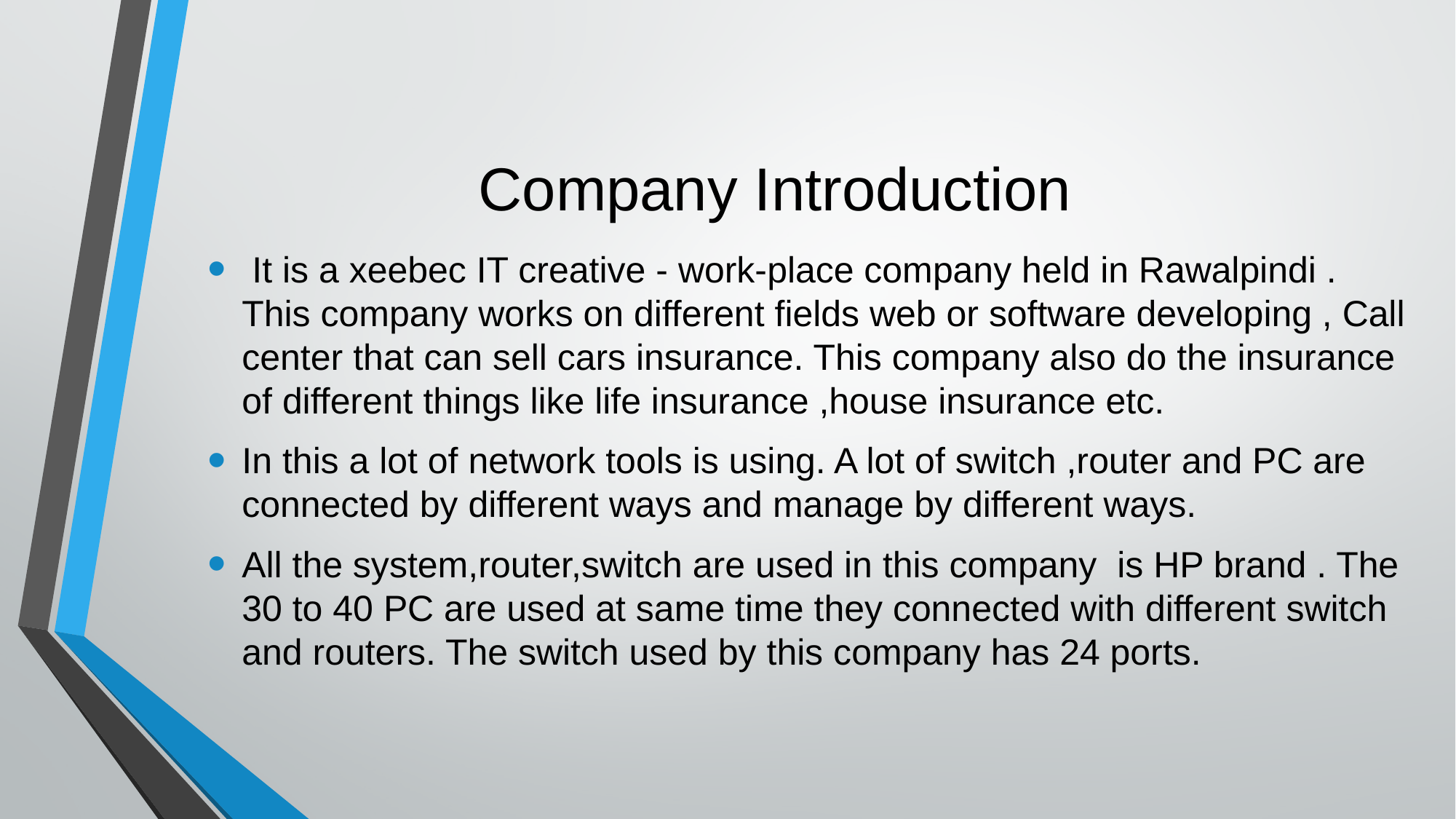

# Company Introduction
 It is a xeebec IT creative - work-place company held in Rawalpindi . This company works on different fields web or software developing , Call center that can sell cars insurance. This company also do the insurance of different things like life insurance ,house insurance etc.
In this a lot of network tools is using. A lot of switch ,router and PC are connected by different ways and manage by different ways.
All the system,router,switch are used in this company  is HP brand . The 30 to 40 PC are used at same time they connected with different switch and routers. The switch used by this company has 24 ports.